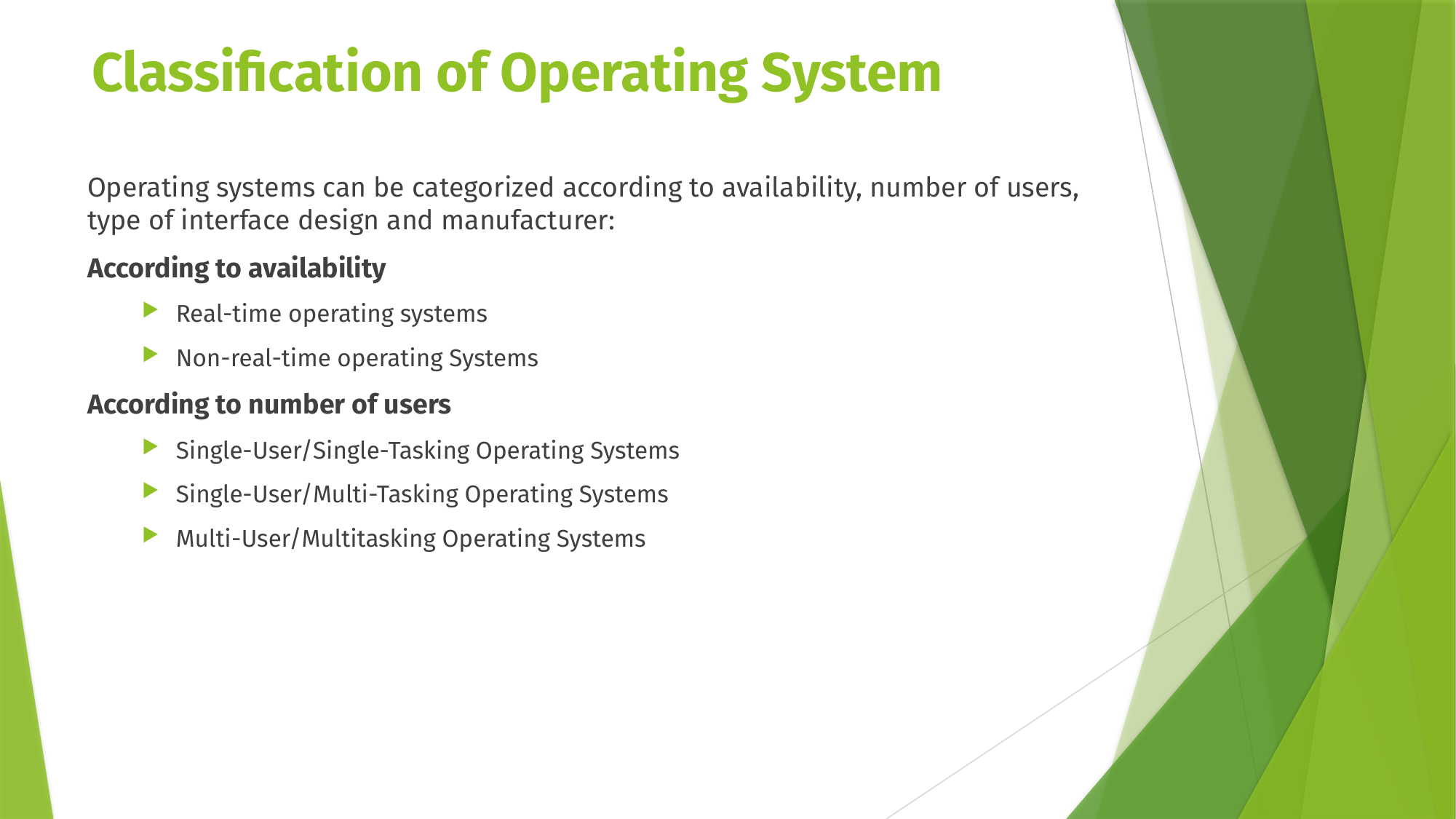

# Classification of Operating System
Operating systems can be categorized according to availability, number of users, type of interface design and manufacturer:
According to availability
Real-time operating systems
Non-real-time operating Systems
According to number of users
Single-User/Single-Tasking Operating Systems
Single-User/Multi-Tasking Operating Systems
Multi-User/Multitasking Operating Systems